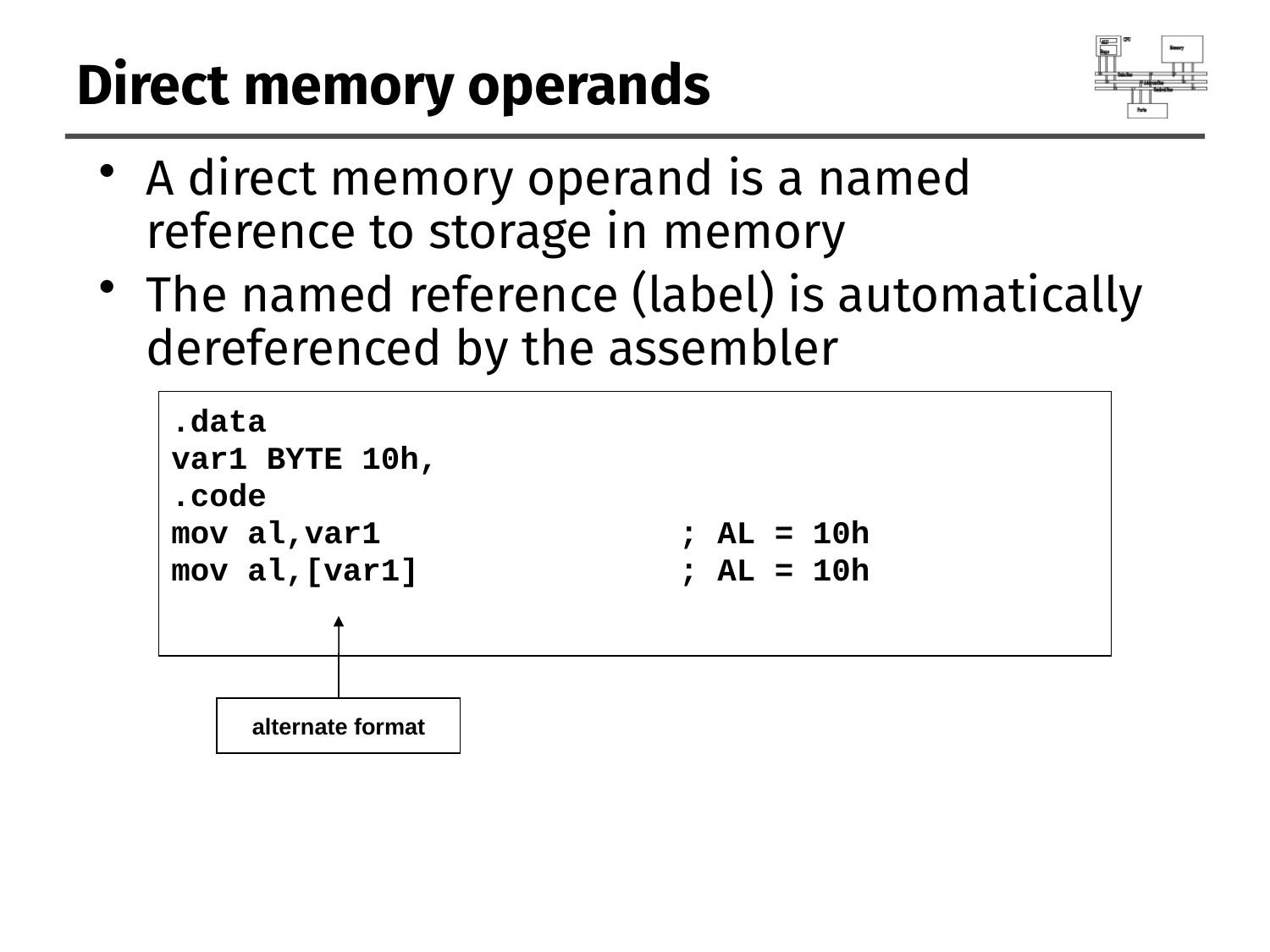

# Direct memory operands
A direct memory operand is a named reference to storage in memory
The named reference (label) is automatically dereferenced by the assembler
.data
var1 BYTE 10h,
.code
mov al,var1	; AL = 10h
mov al,[var1]	; AL = 10h

alternate format